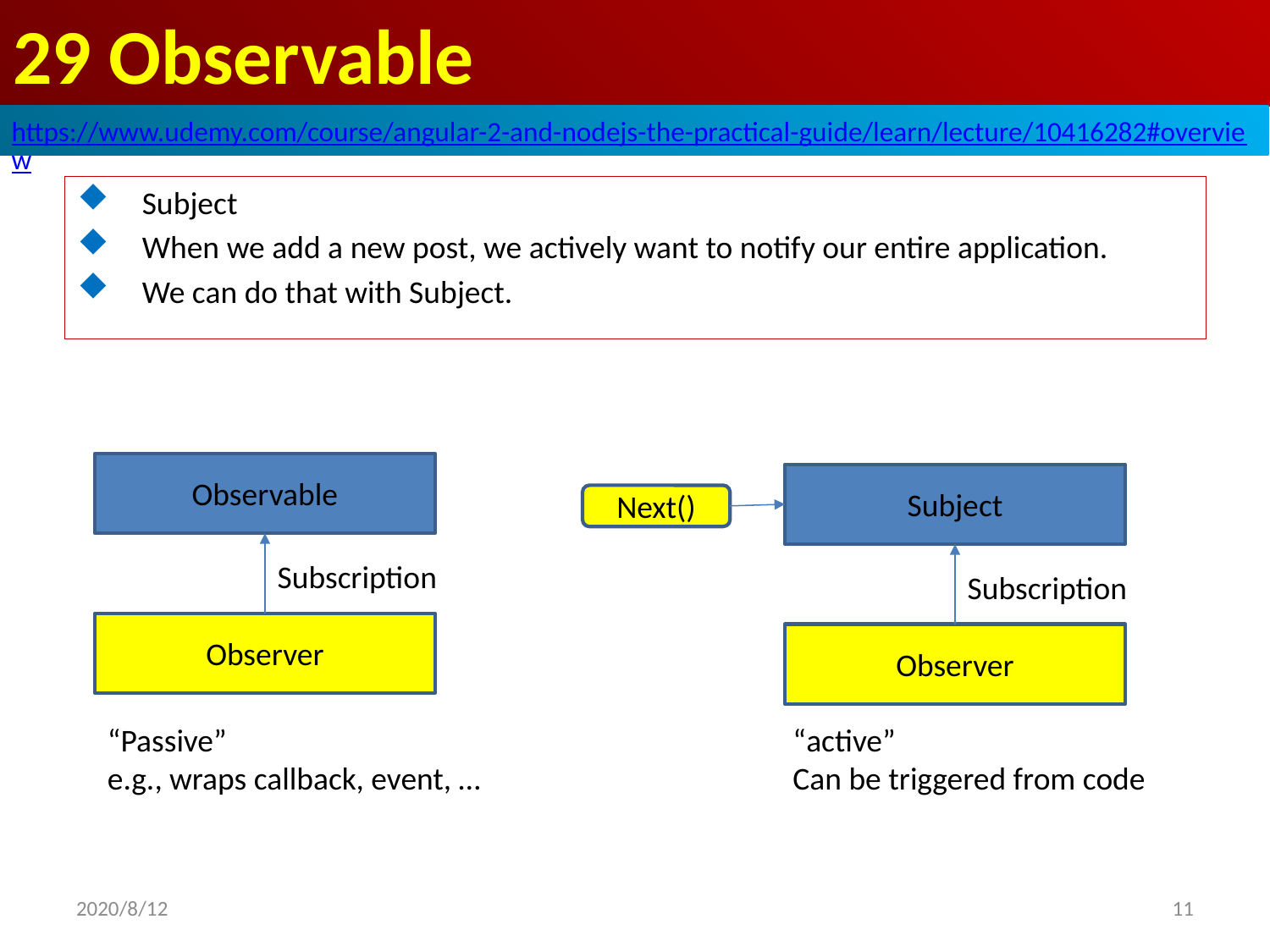

# 29 Observable
https://www.udemy.com/course/angular-2-and-nodejs-the-practical-guide/learn/lecture/10416282#overview
Subject
When we add a new post, we actively want to notify our entire application.
We can do that with Subject.
Observable
Subject
Next()
Subscription
Subscription
Observer
Observer
“Passive”
e.g., wraps callback, event, …
“active”
Can be triggered from code
11
2020/8/12